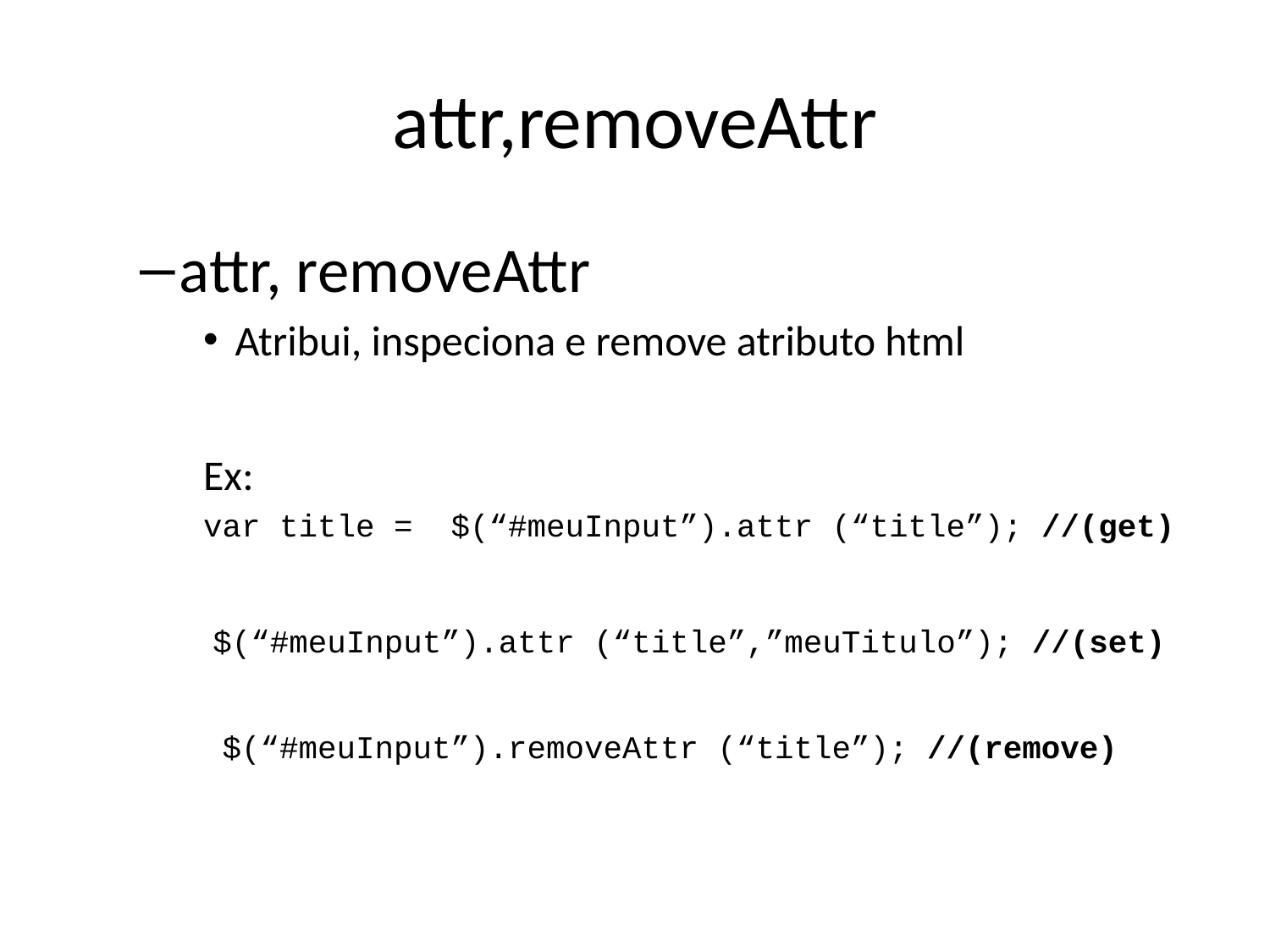

# attr,removeAttr
attr, removeAttr
Atribui, inspeciona e remove atributo html

Ex:
var title =  $(“#meuInput”).attr (“title”); //(get)

 $(“#meuInput”).attr (“title”,”meuTitulo”); //(set)

 $(“#meuInput”).removeAttr (“title”); //(remove)